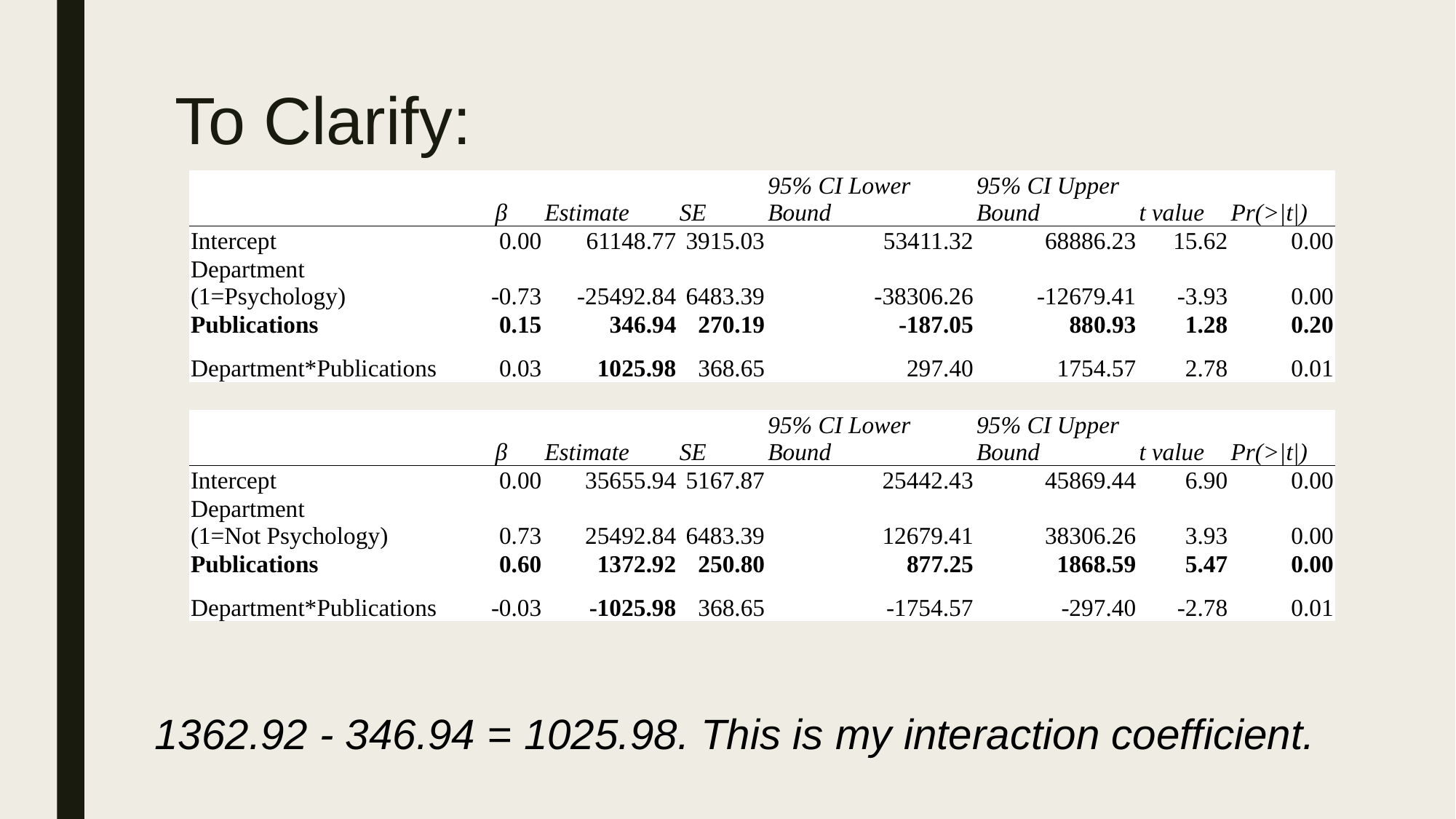

# To Clarify:
|  | β | Estimate | SE | 95% CI Lower Bound | 95% CI Upper Bound | t value | Pr(>|t|) |
| --- | --- | --- | --- | --- | --- | --- | --- |
| Intercept | 0.00 | 61148.77 | 3915.03 | 53411.32 | 68886.23 | 15.62 | 0.00 |
| Department (1=Psychology) | -0.73 | -25492.84 | 6483.39 | -38306.26 | -12679.41 | -3.93 | 0.00 |
| Publications | 0.15 | 346.94 | 270.19 | -187.05 | 880.93 | 1.28 | 0.20 |
| Department\*Publications | 0.03 | 1025.98 | 368.65 | 297.40 | 1754.57 | 2.78 | 0.01 |
|  | β | Estimate | SE | 95% CI Lower Bound | 95% CI Upper Bound | t value | Pr(>|t|) |
| --- | --- | --- | --- | --- | --- | --- | --- |
| Intercept | 0.00 | 35655.94 | 5167.87 | 25442.43 | 45869.44 | 6.90 | 0.00 |
| Department (1=Not Psychology) | 0.73 | 25492.84 | 6483.39 | 12679.41 | 38306.26 | 3.93 | 0.00 |
| Publications | 0.60 | 1372.92 | 250.80 | 877.25 | 1868.59 | 5.47 | 0.00 |
| Department\*Publications | -0.03 | -1025.98 | 368.65 | -1754.57 | -297.40 | -2.78 | 0.01 |
1362.92 - 346.94 = 1025.98. This is my interaction coefficient.